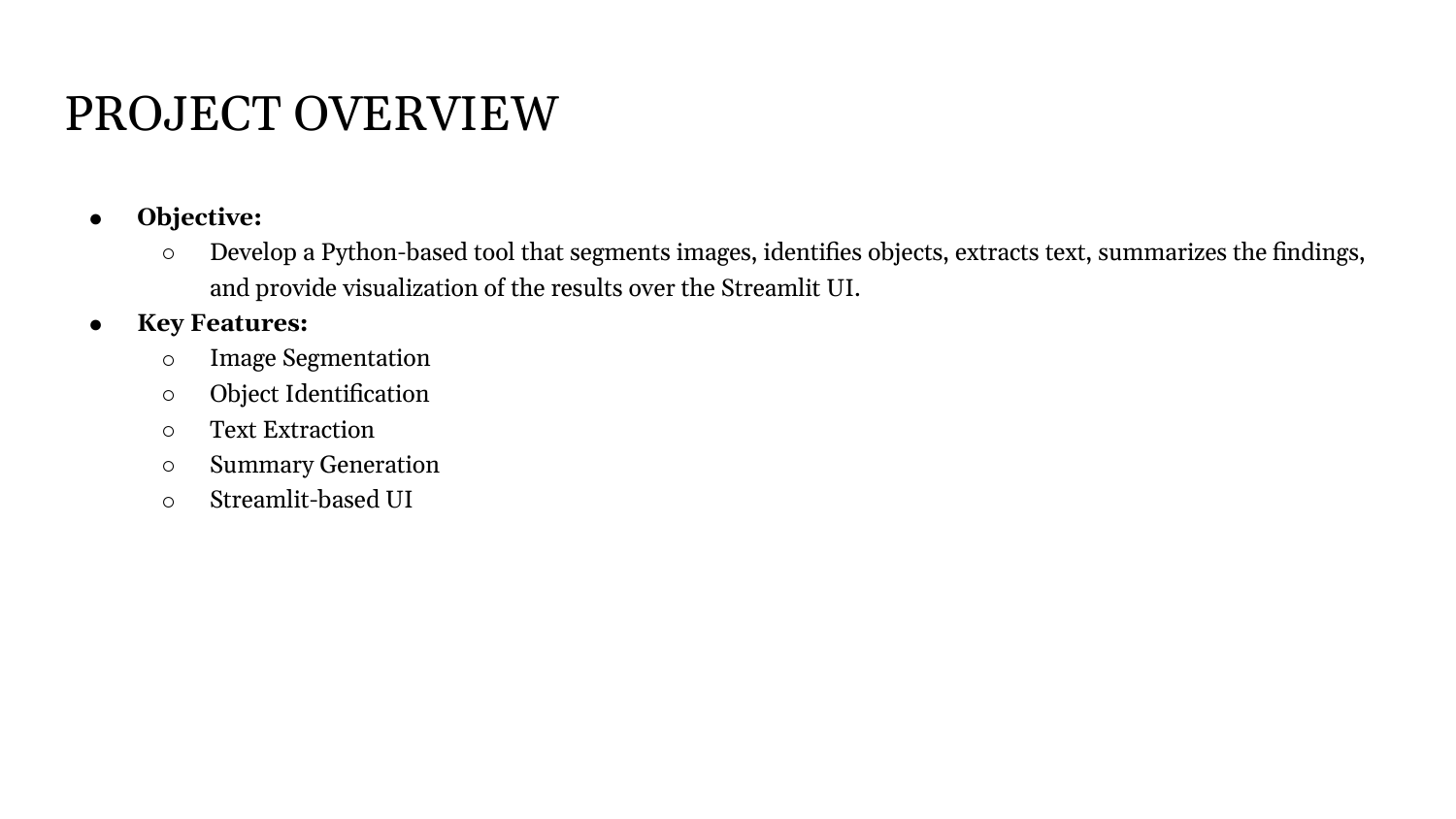

# PROJECT OVERVIEW
Objective:
Develop a Python-based tool that segments images, identifies objects, extracts text, summarizes the findings, and provide visualization of the results over the Streamlit UI.
Key Features:
Image Segmentation
Object Identification
Text Extraction
Summary Generation
Streamlit-based UI